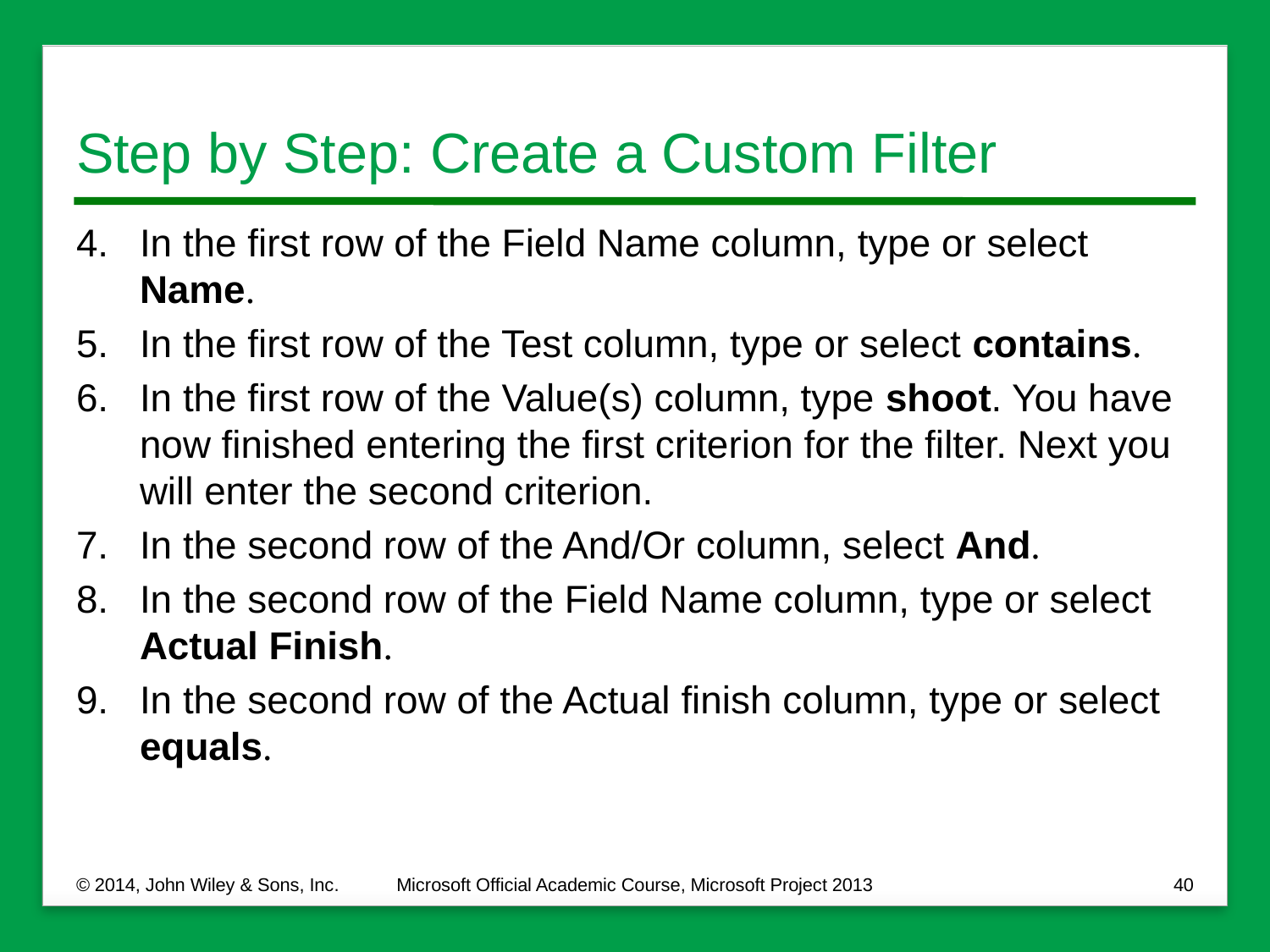

# Step by Step: Create a Custom Filter
4.	In the first row of the Field Name column, type or select Name.
5.	In the first row of the Test column, type or select contains.
6.	In the first row of the Value(s) column, type shoot. You have now finished entering the first criterion for the filter. Next you will enter the second criterion.
7.	In the second row of the And/Or column, select And.
8.	In the second row of the Field Name column, type or select Actual Finish.
9.	In the second row of the Actual finish column, type or select equals.
© 2014, John Wiley & Sons, Inc.
Microsoft Official Academic Course, Microsoft Project 2013
40